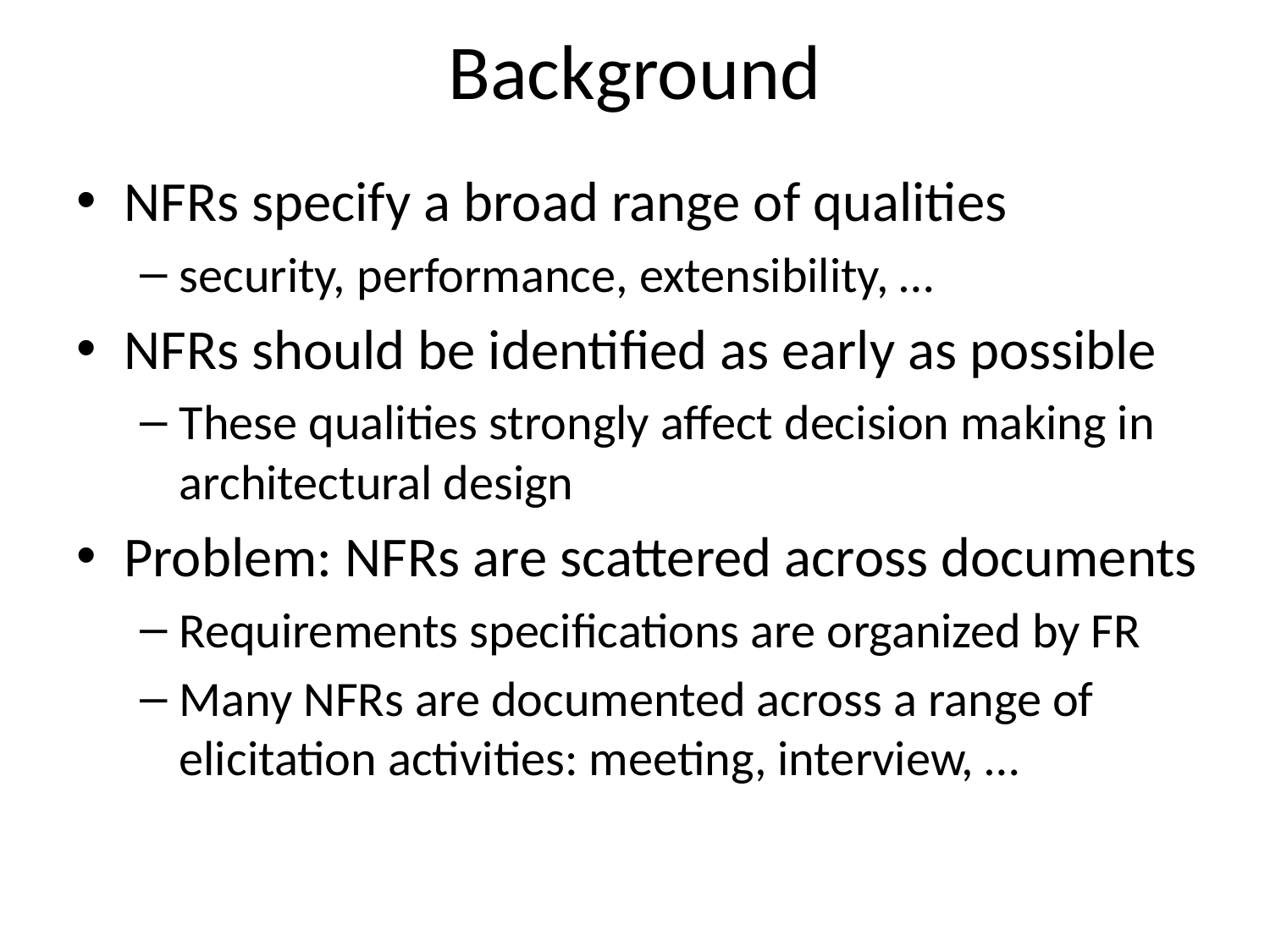

# Background
NFRs specify a broad range of qualities
security, performance, extensibility, …
NFRs should be identified as early as possible
These qualities strongly affect decision making in architectural design
Problem: NFRs are scattered across documents
Requirements specifications are organized by FR
Many NFRs are documented across a range of elicitation activities: meeting, interview, …